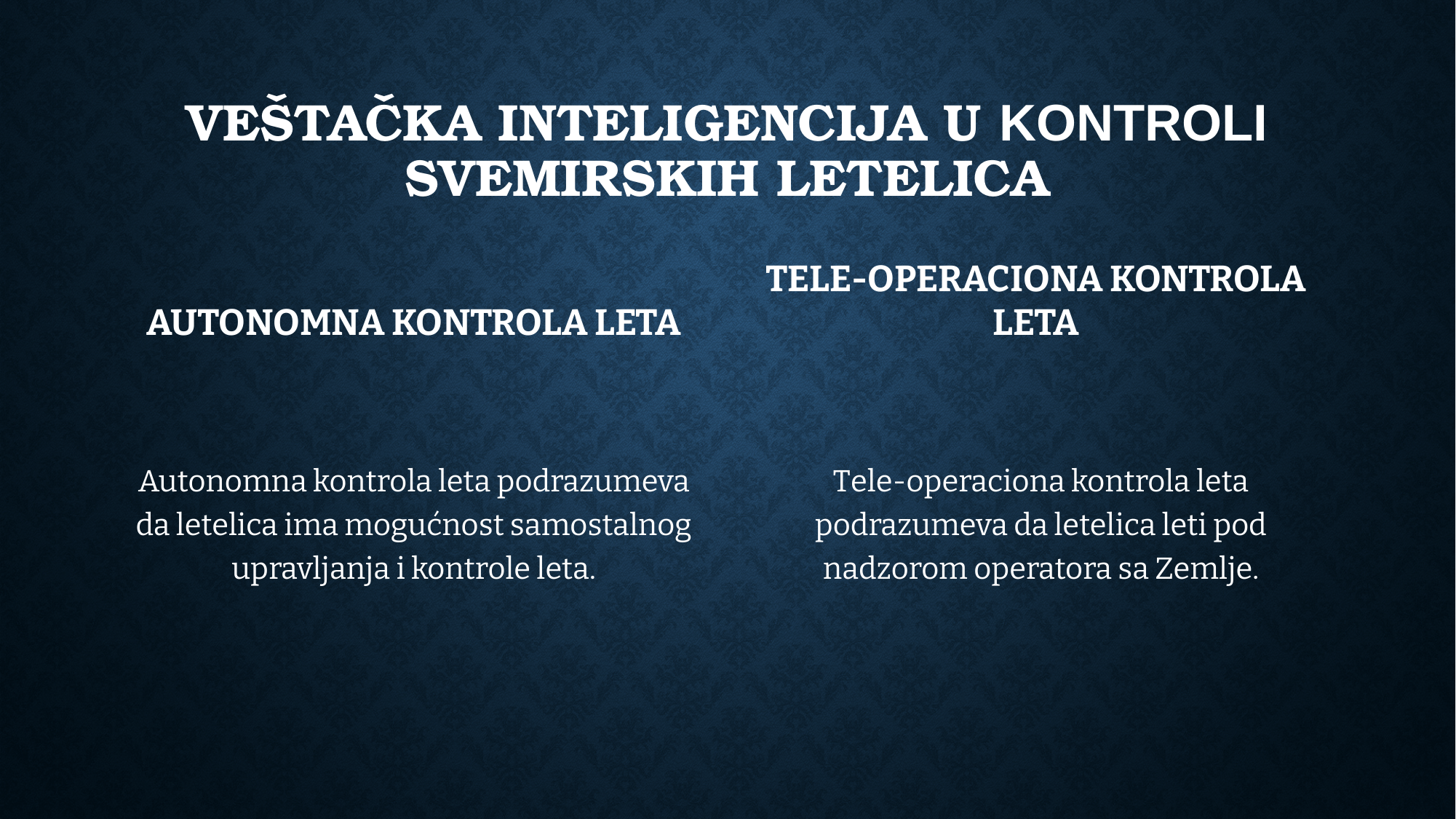

# VEŠTAČKA INTELIGENCIJA U KONTROLI SVEMIRSKIH LETELICA
AUTONOMNA KONTROLA LETA
TELE-OPERACIONA KONTROLA LETA
Autonomna kontrola leta podrazumeva da letelica ima mogućnost samostalnog upravljanja i kontrole leta.
Tele-operaciona kontrola leta podrazumeva da letelica leti pod nadzorom operatora sa Zemlje.